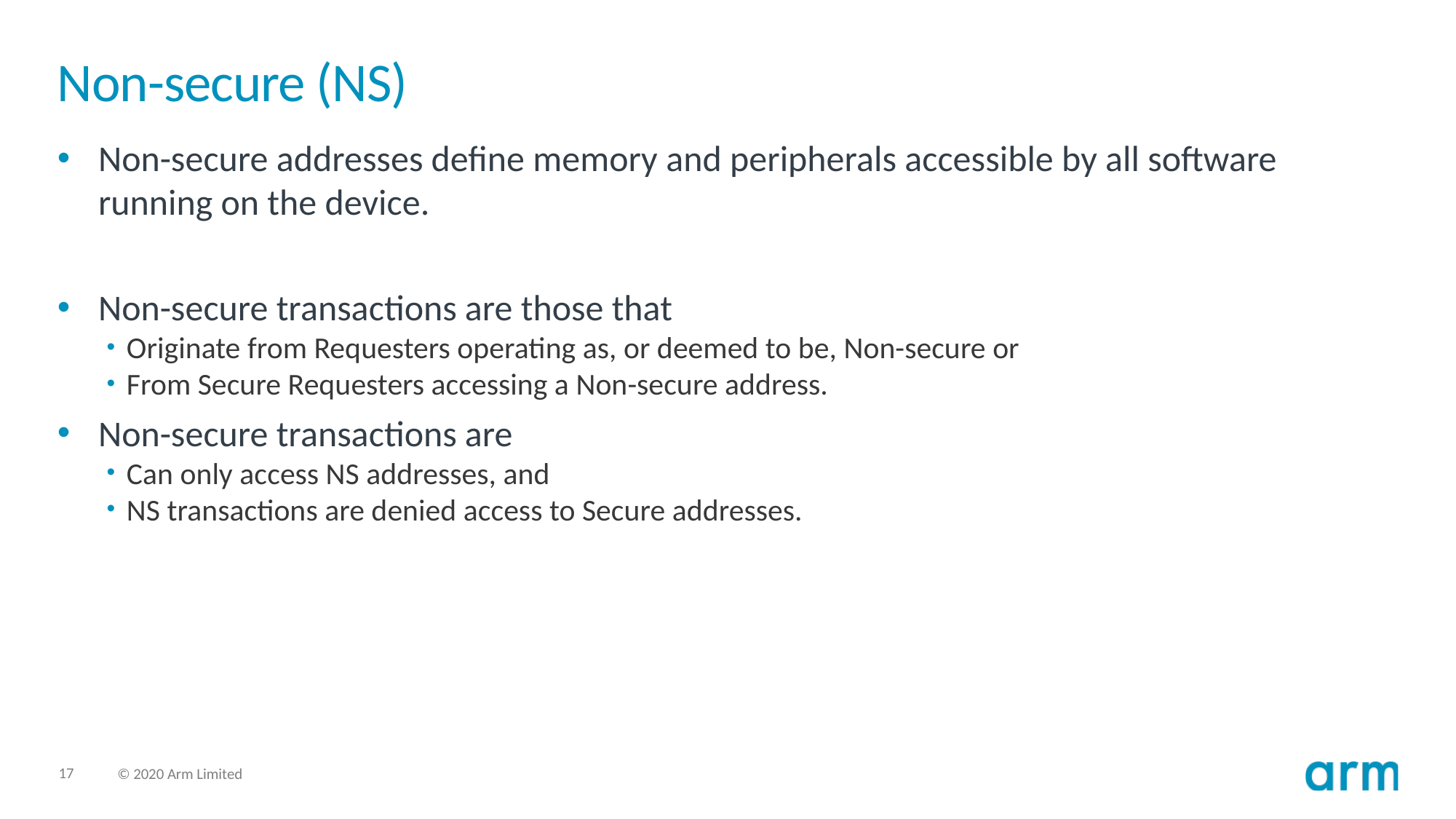

# Non-secure (NS)
Non-secure addresses define memory and peripherals accessible by all software running on the device.

Non-secure transactions are those that
Originate from Requesters operating as, or deemed to be, Non-secure or
From Secure Requesters accessing a Non-secure address.
Non-secure transactions are
Can only access NS addresses, and
NS transactions are denied access to Secure addresses.